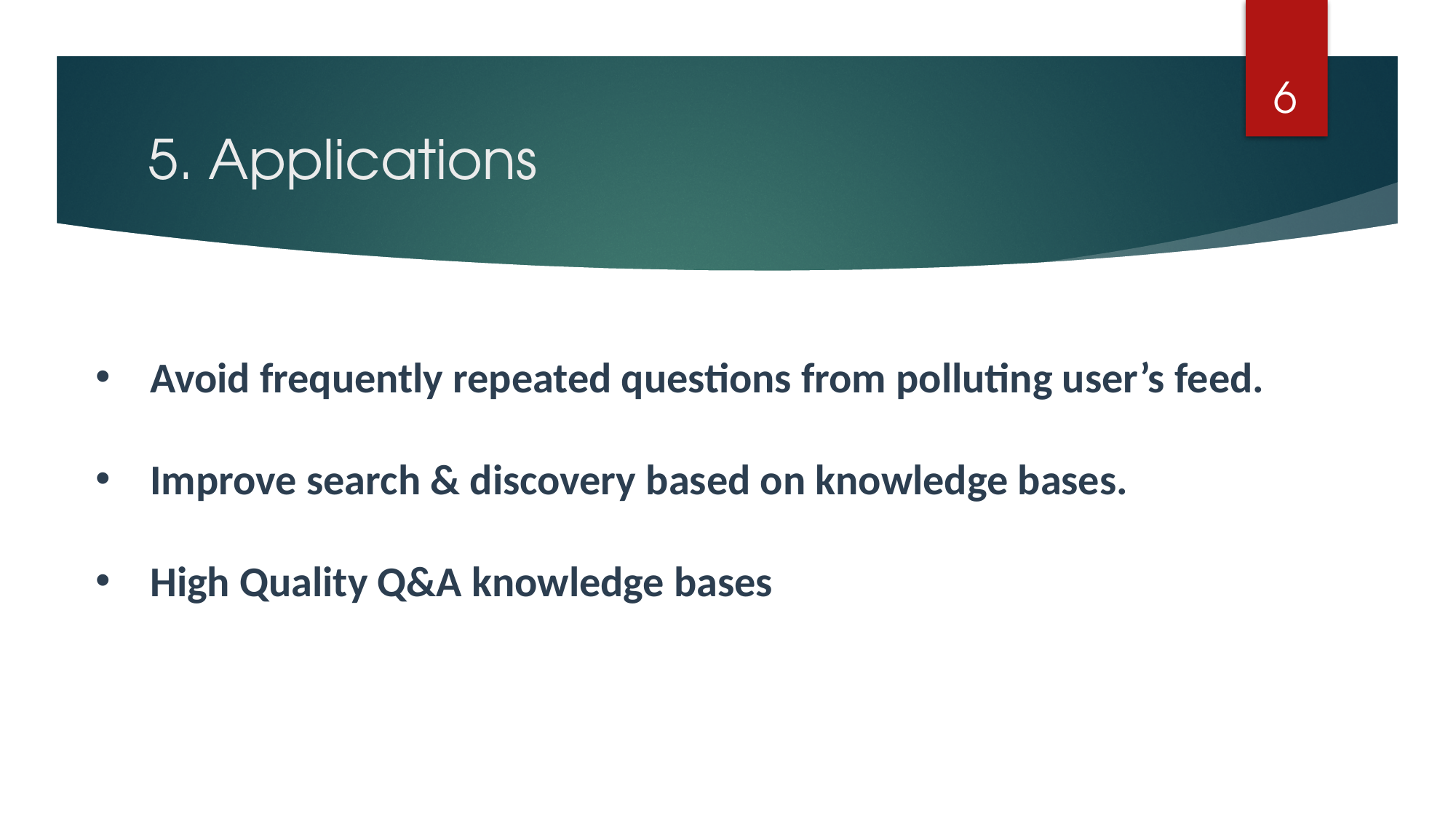

6
# 5. Applications
Avoid frequently repeated questions from polluting user’s feed.

Improve search & discovery based on knowledge bases.

High Quality Q&A knowledge bases